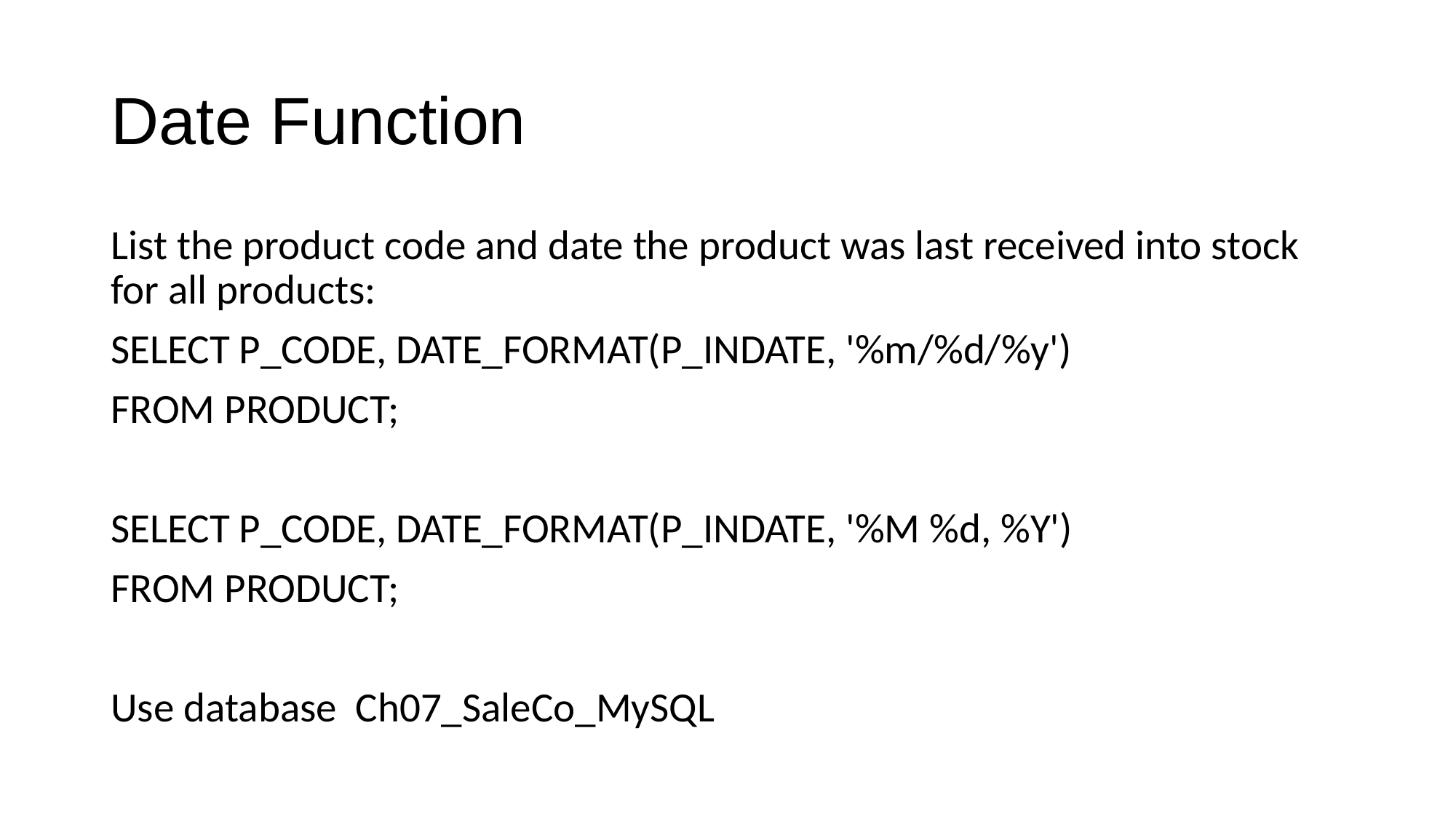

# Date Function
List the product code and date the product was last received into stock for all products:
SELECT P_CODE, DATE_FORMAT(P_INDATE, '%m/%d/%y')
FROM PRODUCT;

SELECT P_CODE, DATE_FORMAT(P_INDATE, '%M %d, %Y')
FROM PRODUCT;

Use database  Ch07_SaleCo_MySQL